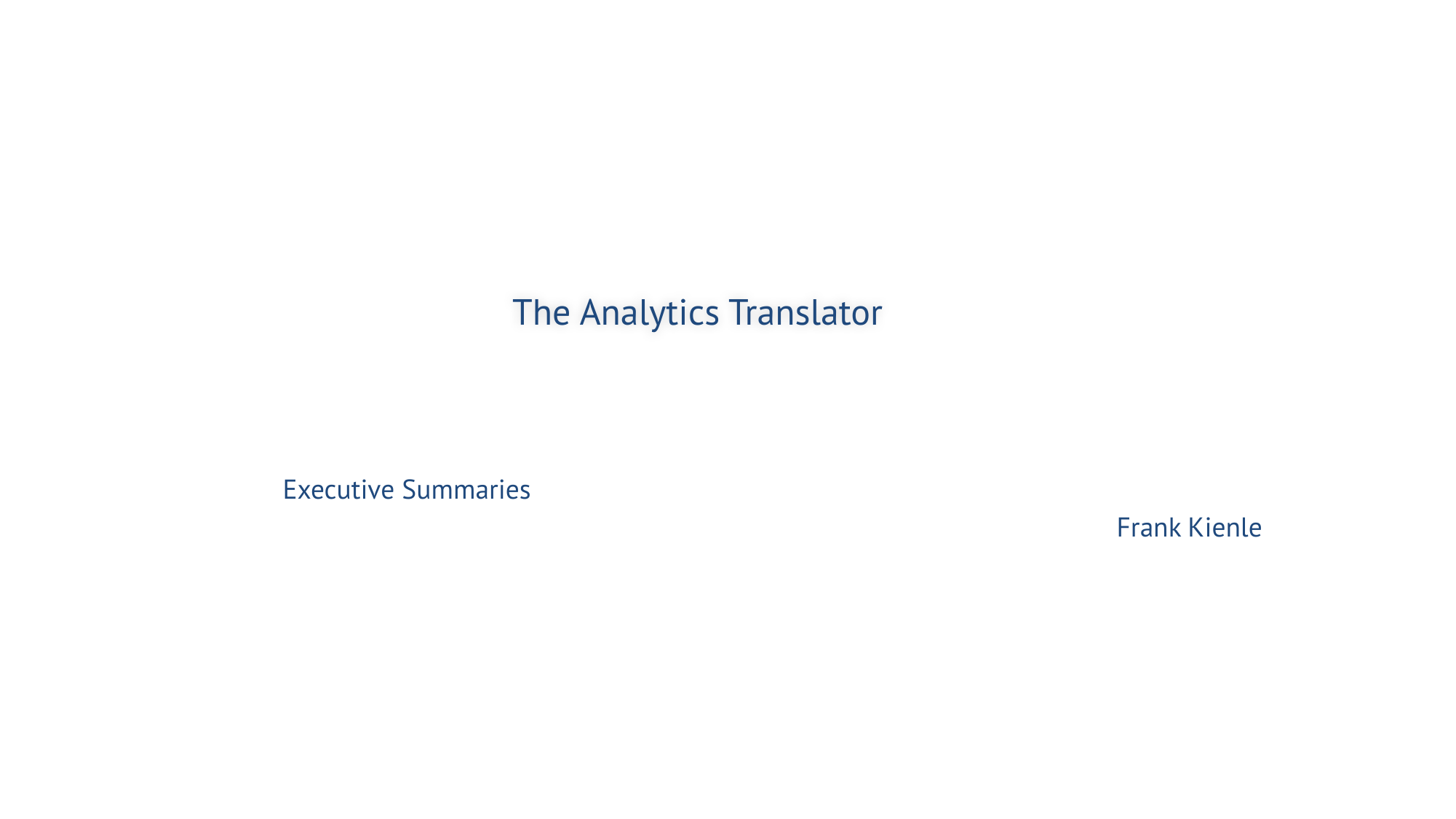

# The Analytics Translator

Frank Kienle
Executive Summaries